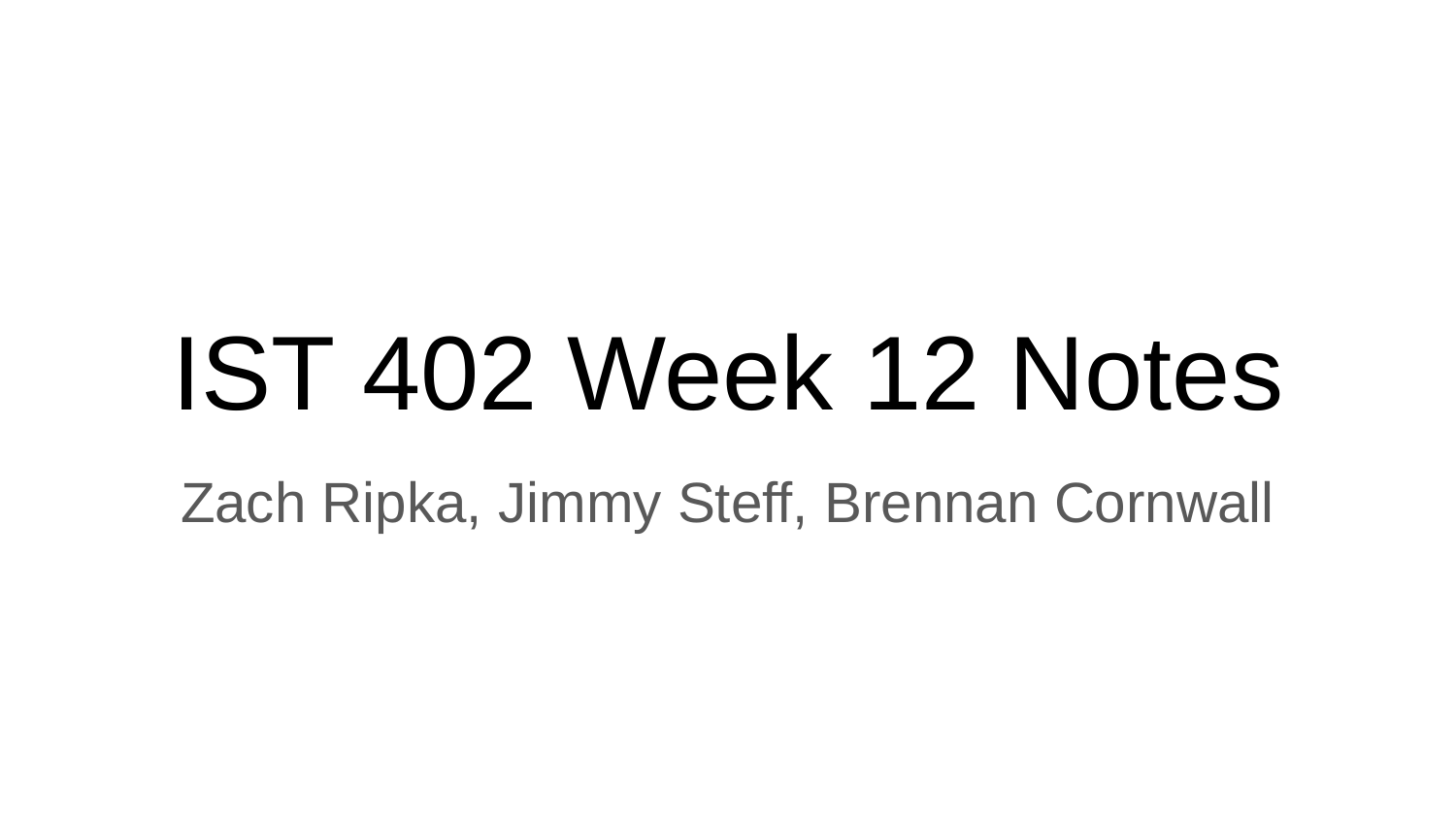

# IST 402 Week 12 Notes
Zach Ripka, Jimmy Steff, Brennan Cornwall